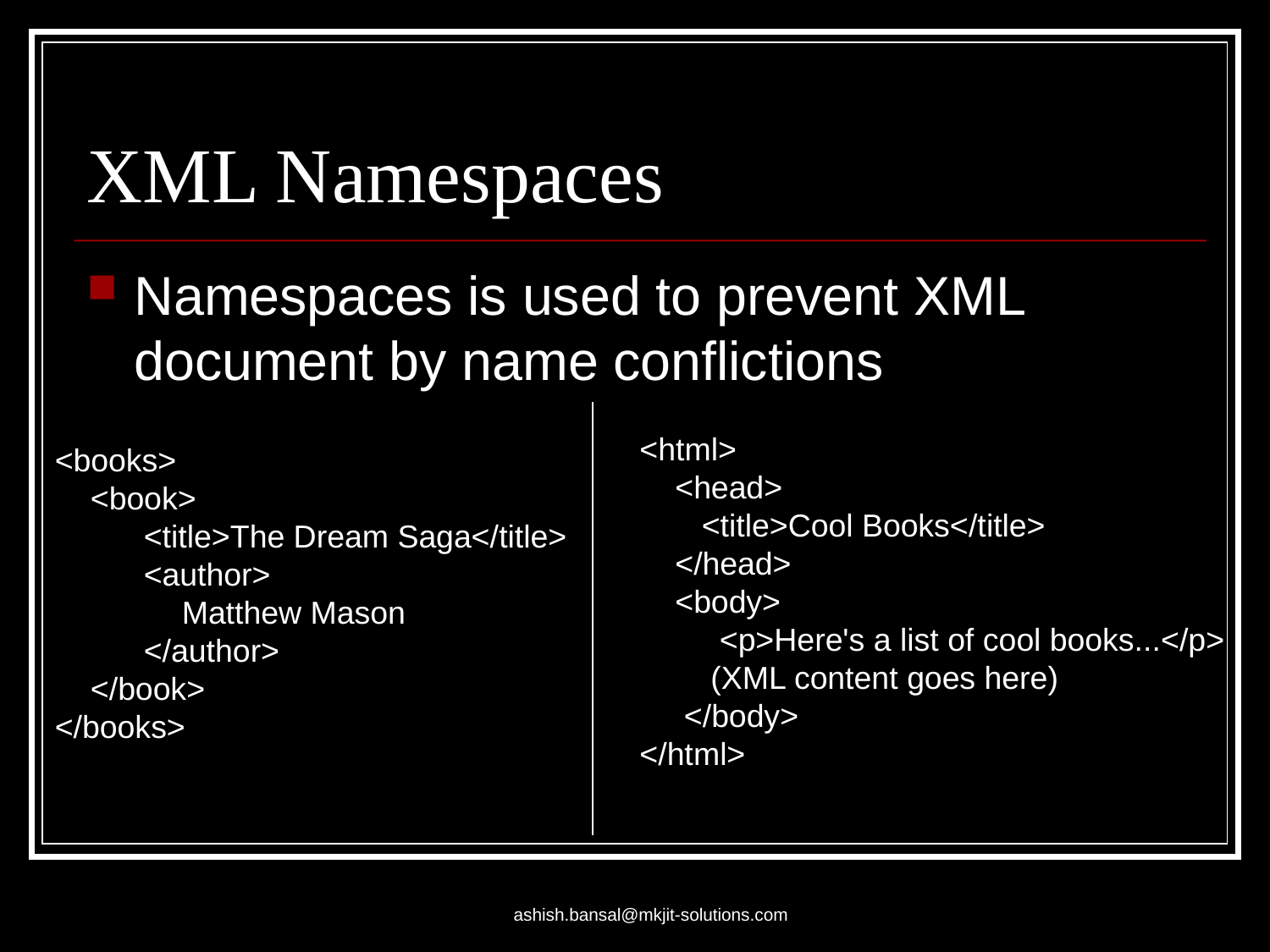

# XML Namespaces
Namespaces is used to prevent XML document by name conflictions

<html>
    <head>
       <title>Cool Books</title>
    </head>
    <body>
         <p>Here's a list of cool books...</p>
        (XML content goes here)
     </body>
</html>
<books>
    <book>
          <title>The Dream Saga</title>
          <author>
	Matthew Mason
          </author>
    </book>
</books>
ashish.bansal@mkjit-solutions.com